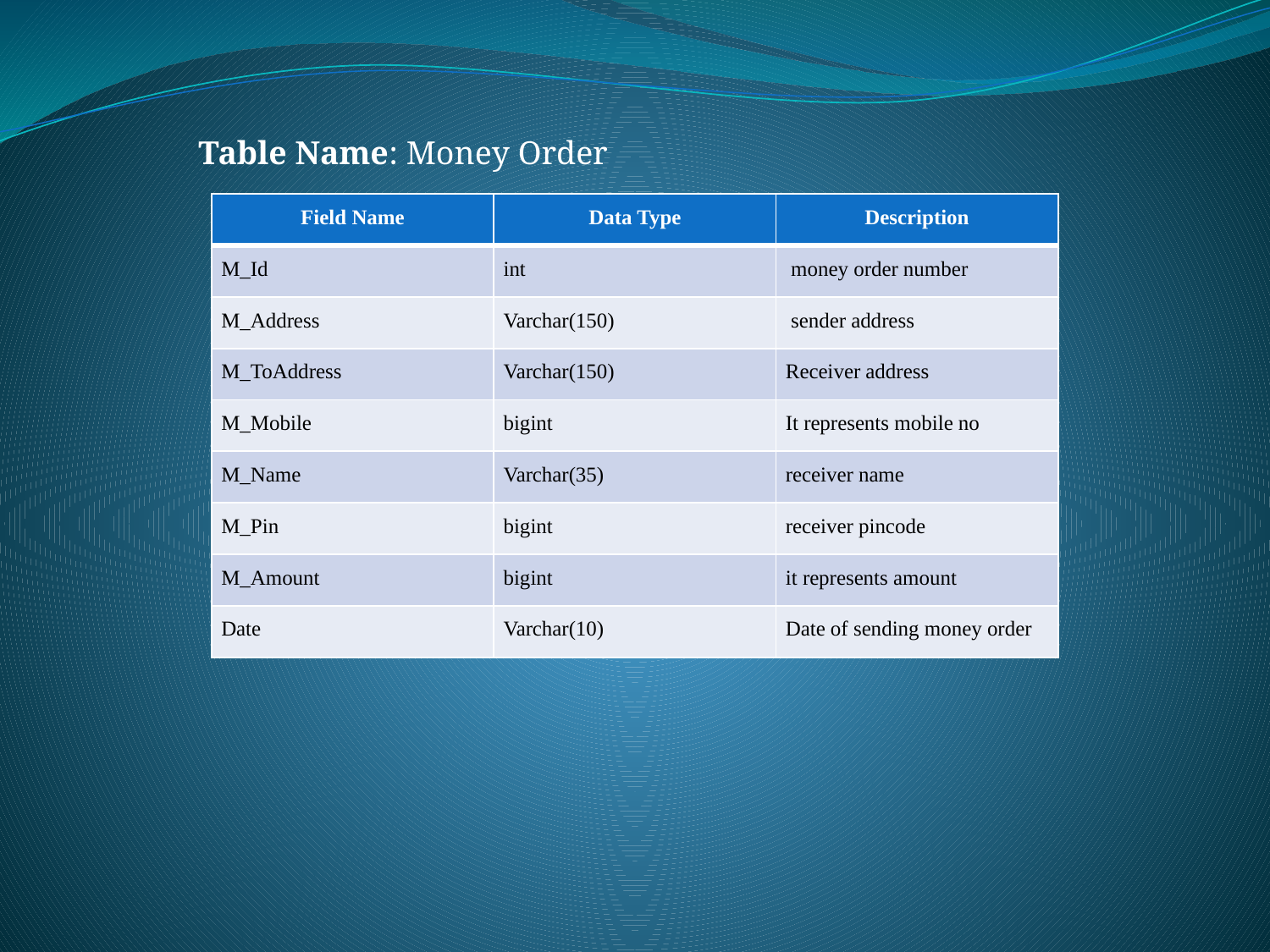

Table Name: Money Order
| Field Name | Data Type | Description |
| --- | --- | --- |
| M\_Id | int | money order number |
| M\_Address | Varchar(150) | sender address |
| M\_ToAddress | Varchar(150) | Receiver address |
| M\_Mobile | bigint | It represents mobile no |
| M\_Name | Varchar(35) | receiver name |
| M\_Pin | bigint | receiver pincode |
| M\_Amount | bigint | it represents amount |
| Date | Varchar(10) | Date of sending money order |